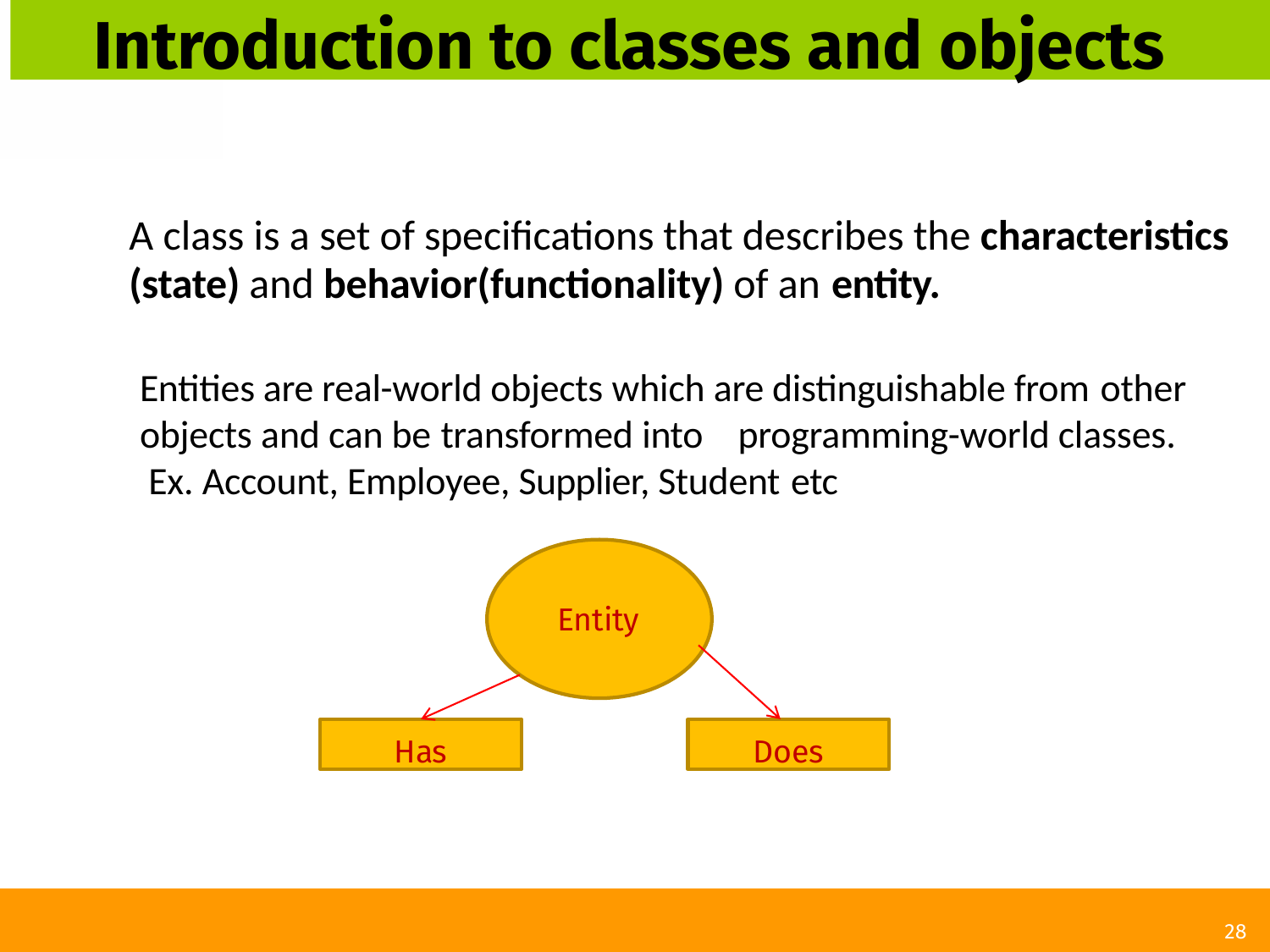

# Introduction to classes and objects
A class is a set of specifications that describes the characteristics
(state) and behavior(functionality) of an entity.

Entities are real-world objects which are distinguishable from other
objects and can be transformed into	programming-world classes.
Ex. Account, Employee, Supplier, Student etc

Entity

Has
Does
28